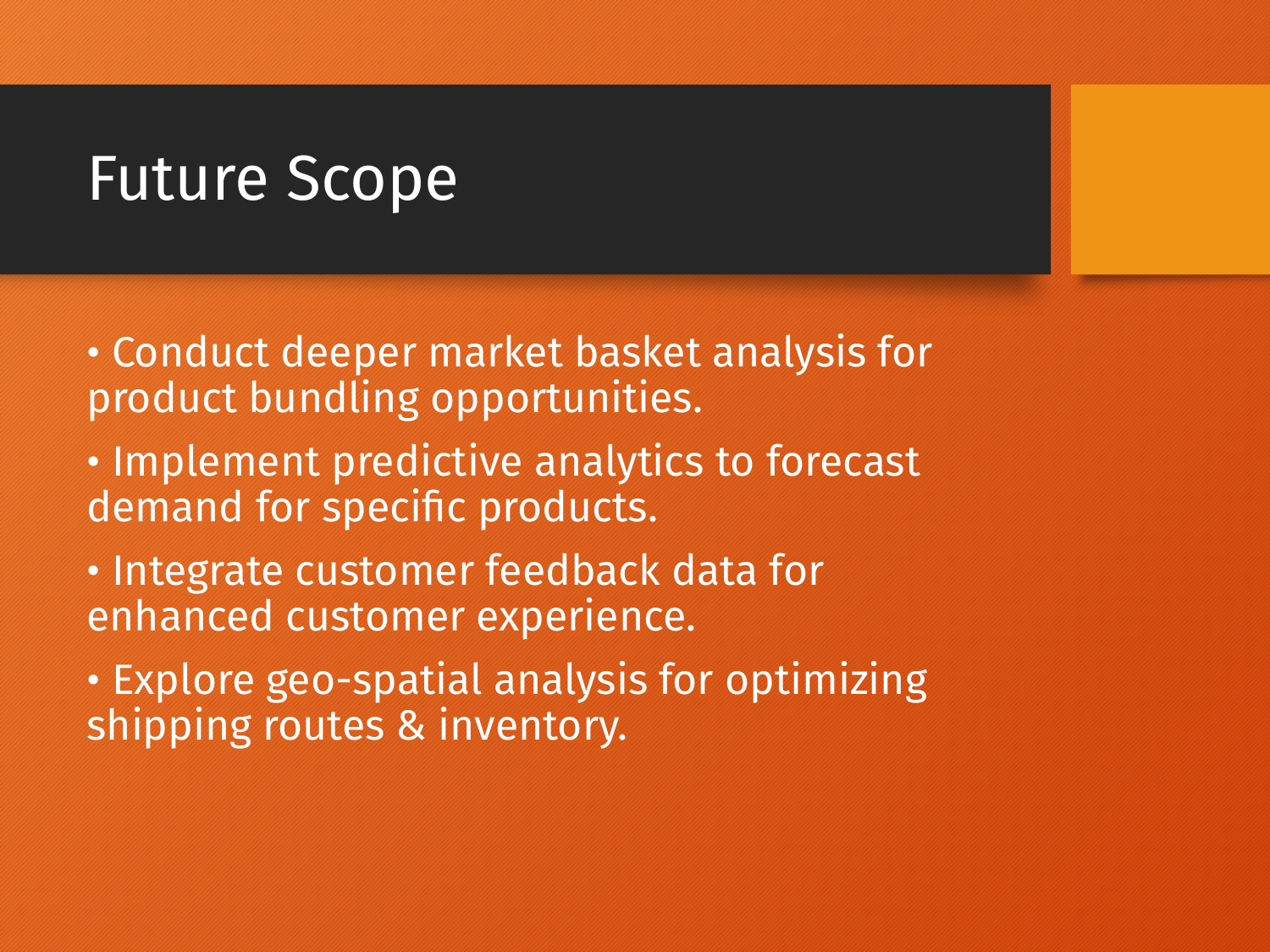

# Future Scope
• Conduct deeper market basket analysis for product bundling opportunities.
• Implement predictive analytics to forecast demand for specific products.
• Integrate customer feedback data for enhanced customer experience.
• Explore geo-spatial analysis for optimizing shipping routes & inventory.